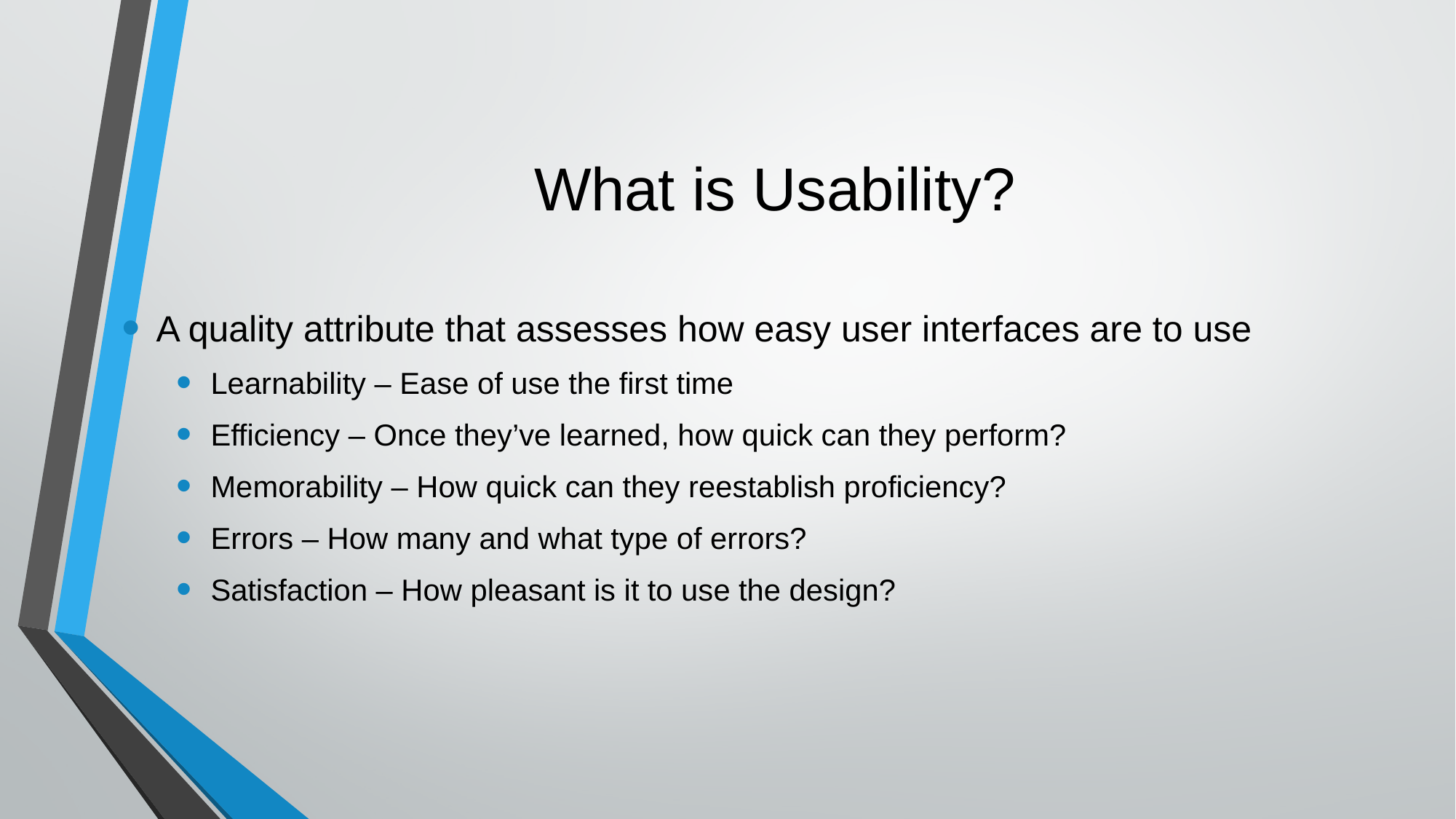

# What is Usability?
A quality attribute that assesses how easy user interfaces are to use
Learnability – Ease of use the first time
Efficiency – Once they’ve learned, how quick can they perform?
Memorability – How quick can they reestablish proficiency?
Errors – How many and what type of errors?
Satisfaction – How pleasant is it to use the design?